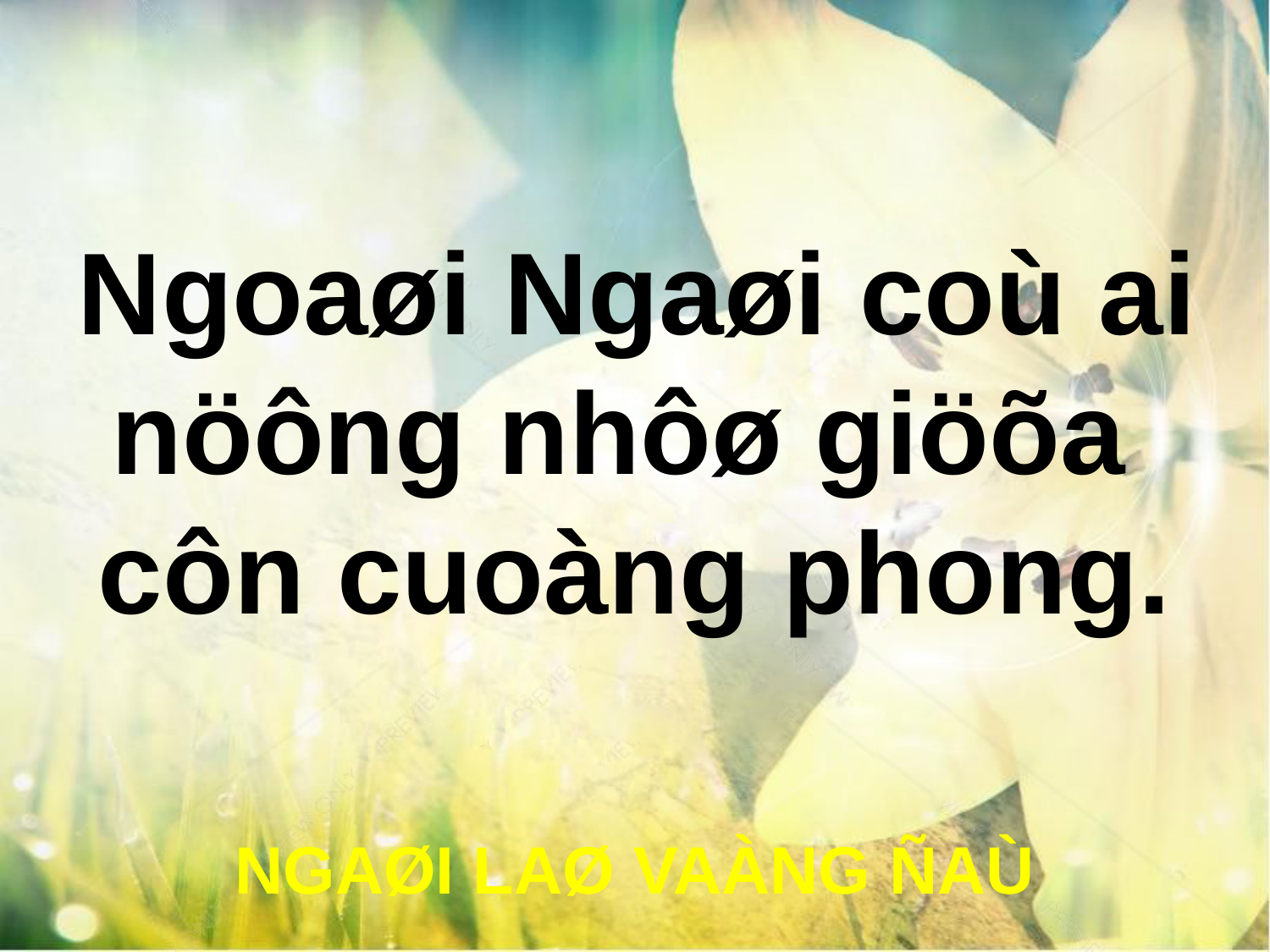

Ngoaøi Ngaøi coù ai
nöông nhôø giöõa
côn cuoàng phong.
NGAØI LAØ VAÀNG ÑAÙ